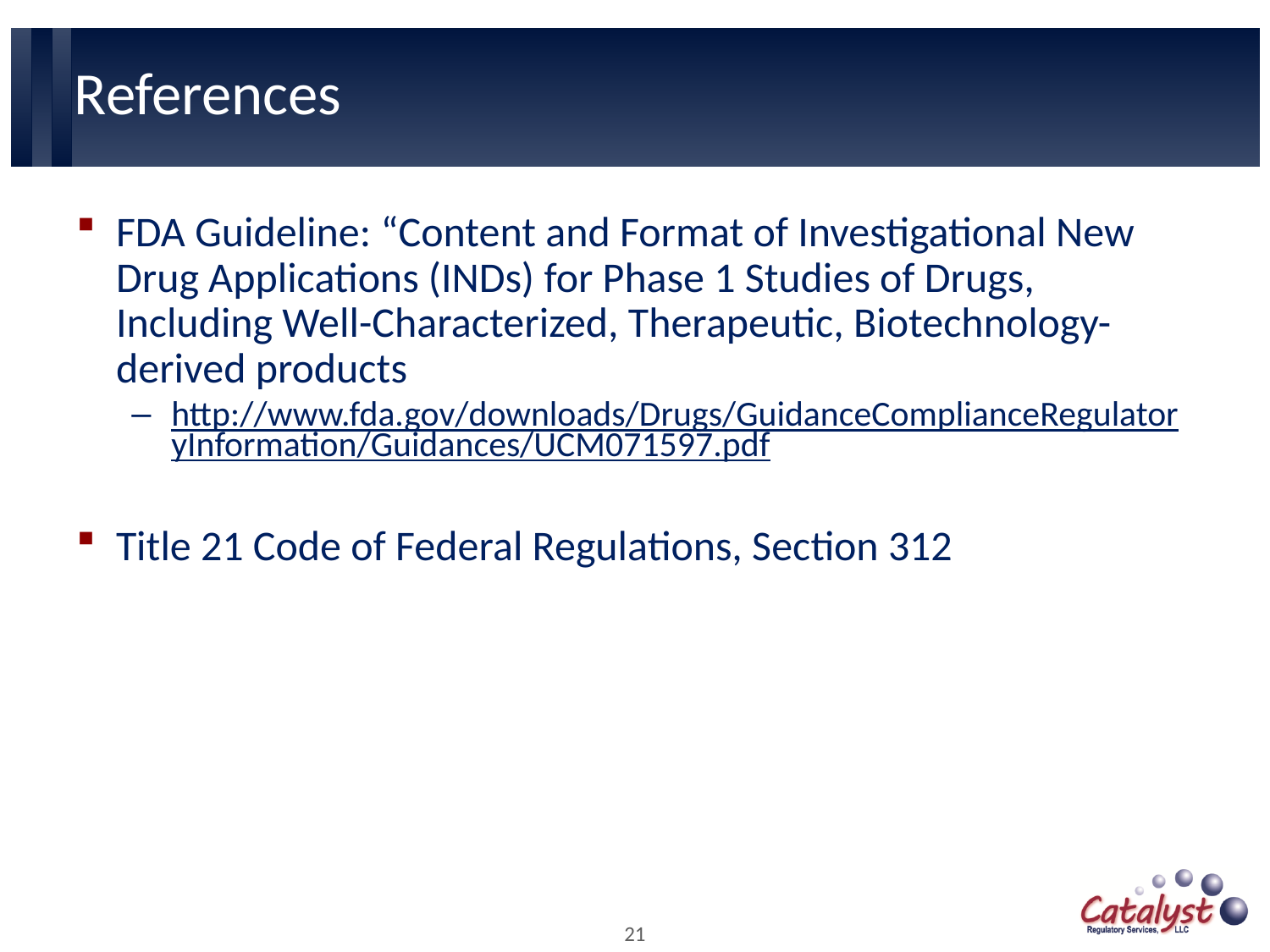

# References
FDA Guideline: “Content and Format of Investigational New Drug Applications (INDs) for Phase 1 Studies of Drugs, Including Well-Characterized, Therapeutic, Biotechnology-derived products
http://www.fda.gov/downloads/Drugs/GuidanceComplianceRegulatoryInformation/Guidances/UCM071597.pdf
Title 21 Code of Federal Regulations, Section 312